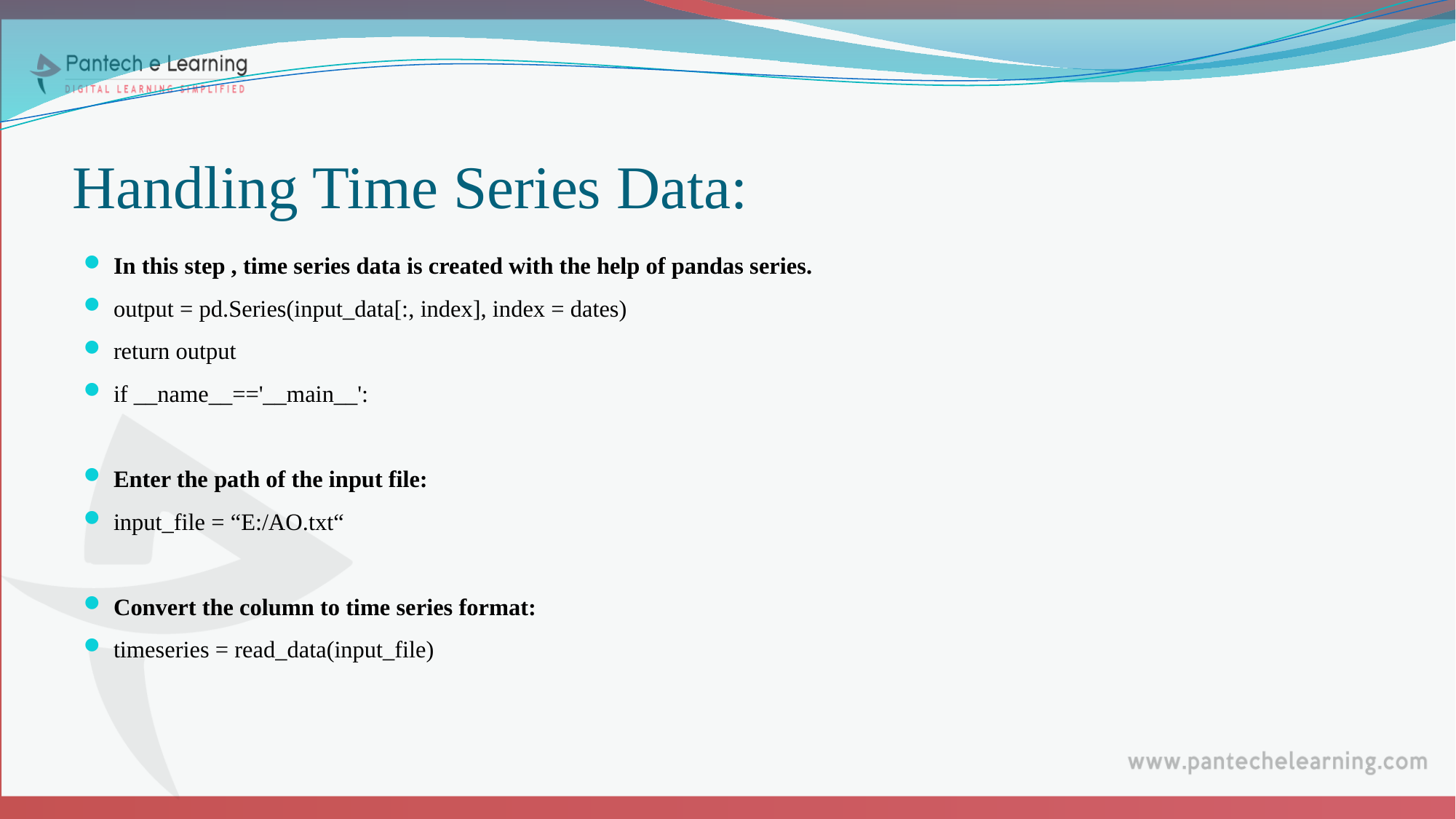

# Handling Time Series Data:
In this step , time series data is created with the help of pandas series.
output = pd.Series(input_data[:, index], index = dates)
return output
if __name__=='__main__':

Enter the path of the input file:
input_file = “E:/AO.txt“

Convert the column to time series format:
timeseries = read_data(input_file)